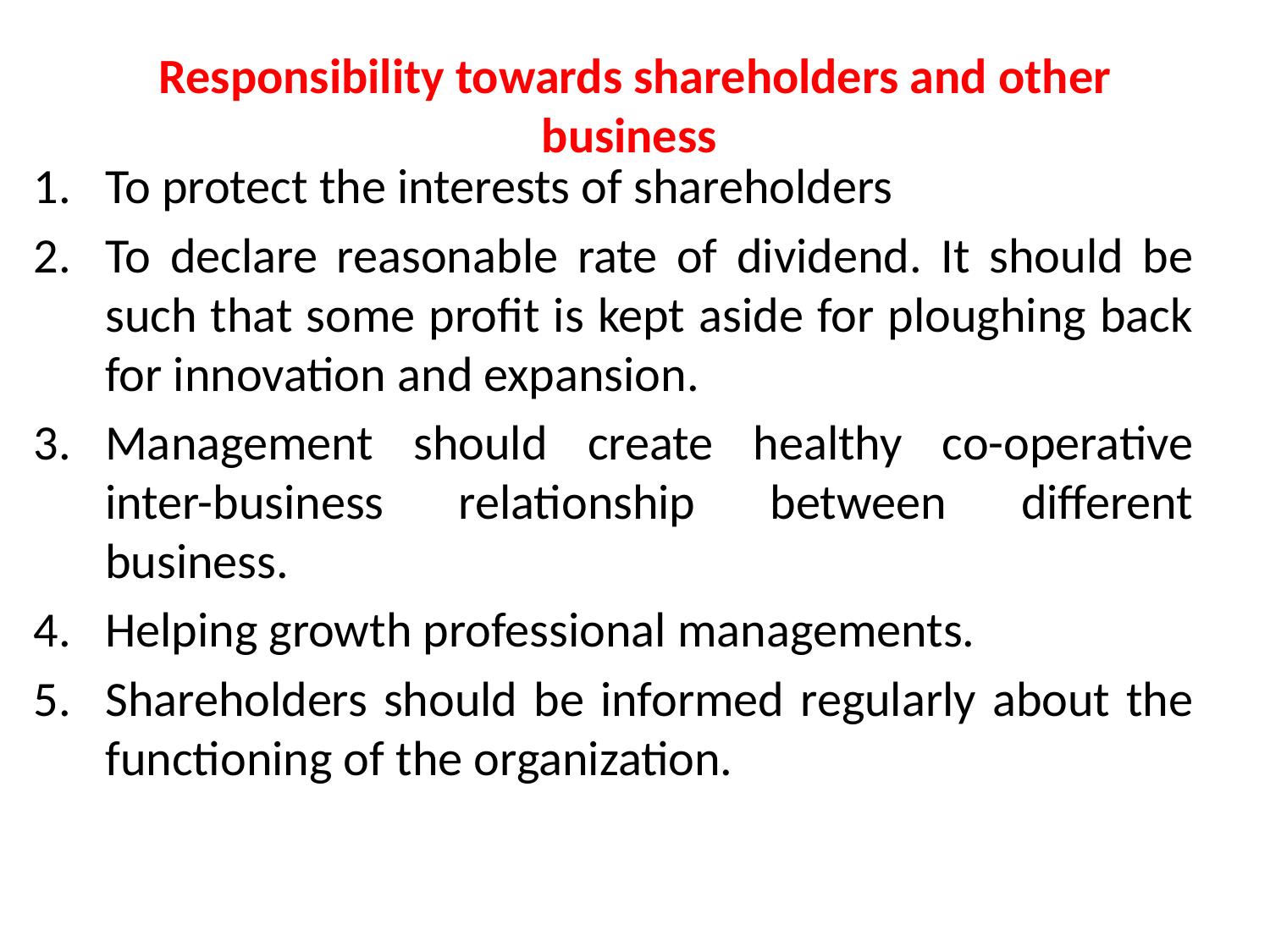

# Responsibility towards shareholders and other business
To protect the interests of shareholders
To declare reasonable rate of dividend. It should be such that some profit is kept aside for ploughing back for innovation and expansion.
Management should create healthy co-operative inter-business relationship between different business.
Helping growth professional managements.
Shareholders should be informed regularly about the functioning of the organization.